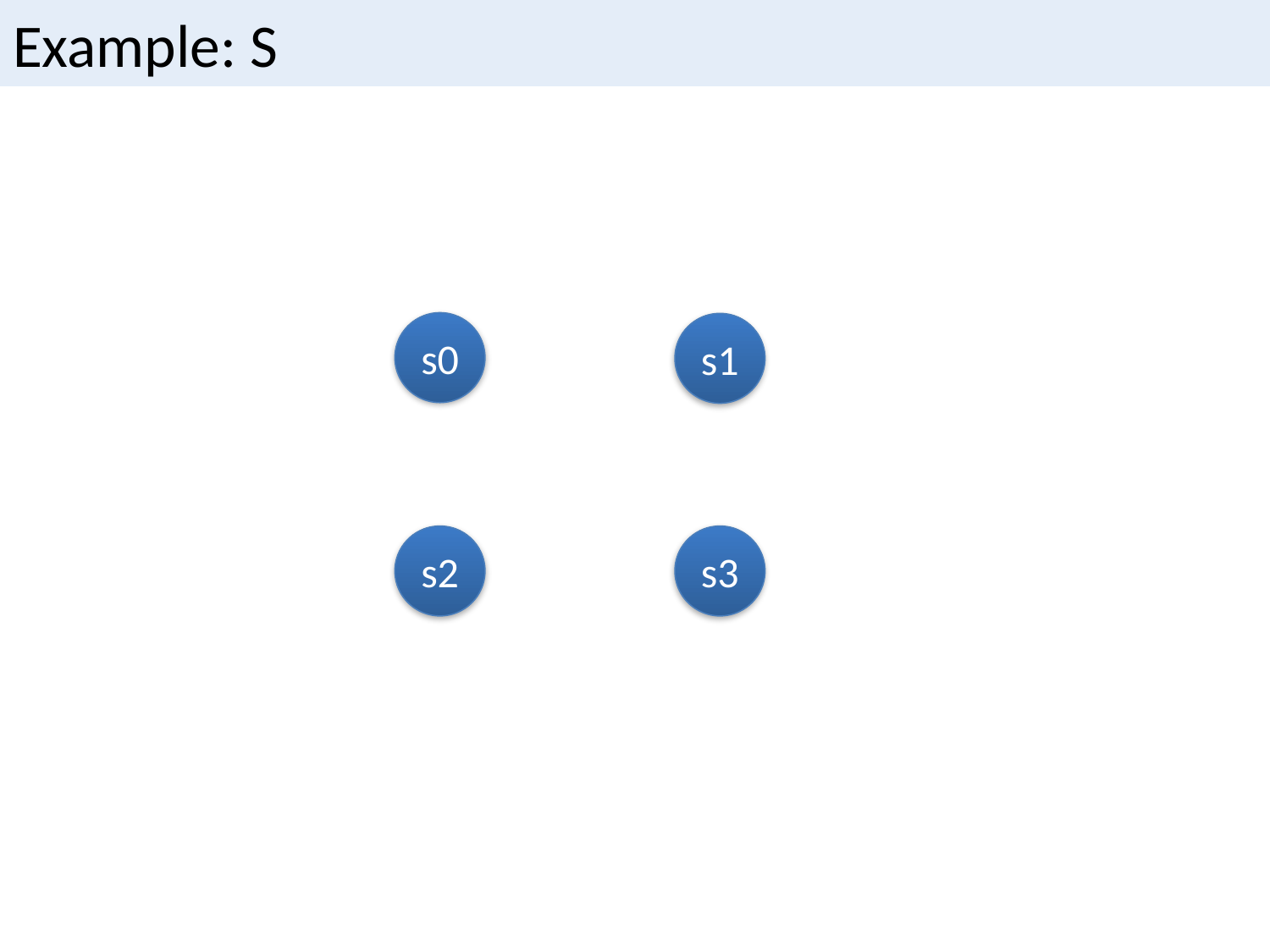

# Example: S

s0
s1
s2
s3